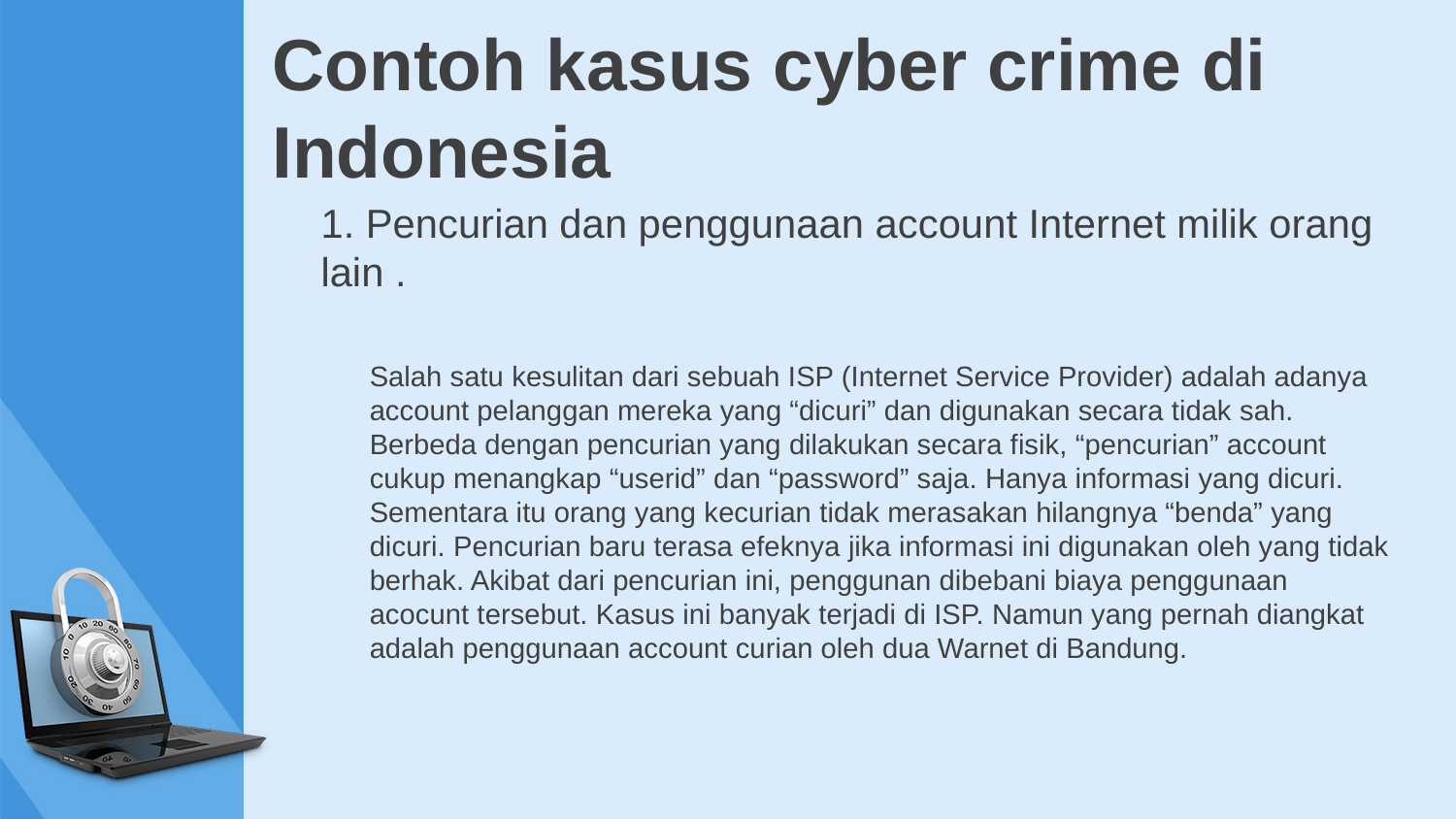

# Contoh kasus cyber crime di Indonesia
1. Pencurian dan penggunaan account Internet milik orang lain .
Salah satu kesulitan dari sebuah ISP (Internet Service Provider) adalah adanya account pelanggan mereka yang “dicuri” dan digunakan secara tidak sah. Berbeda dengan pencurian yang dilakukan secara fisik, “pencurian” account cukup menangkap “userid” dan “password” saja. Hanya informasi yang dicuri. Sementara itu orang yang kecurian tidak merasakan hilangnya “benda” yang dicuri. Pencurian baru terasa efeknya jika informasi ini digunakan oleh yang tidak berhak. Akibat dari pencurian ini, penggunan dibebani biaya penggunaan acocunt tersebut. Kasus ini banyak terjadi di ISP. Namun yang pernah diangkat adalah penggunaan account curian oleh dua Warnet di Bandung.